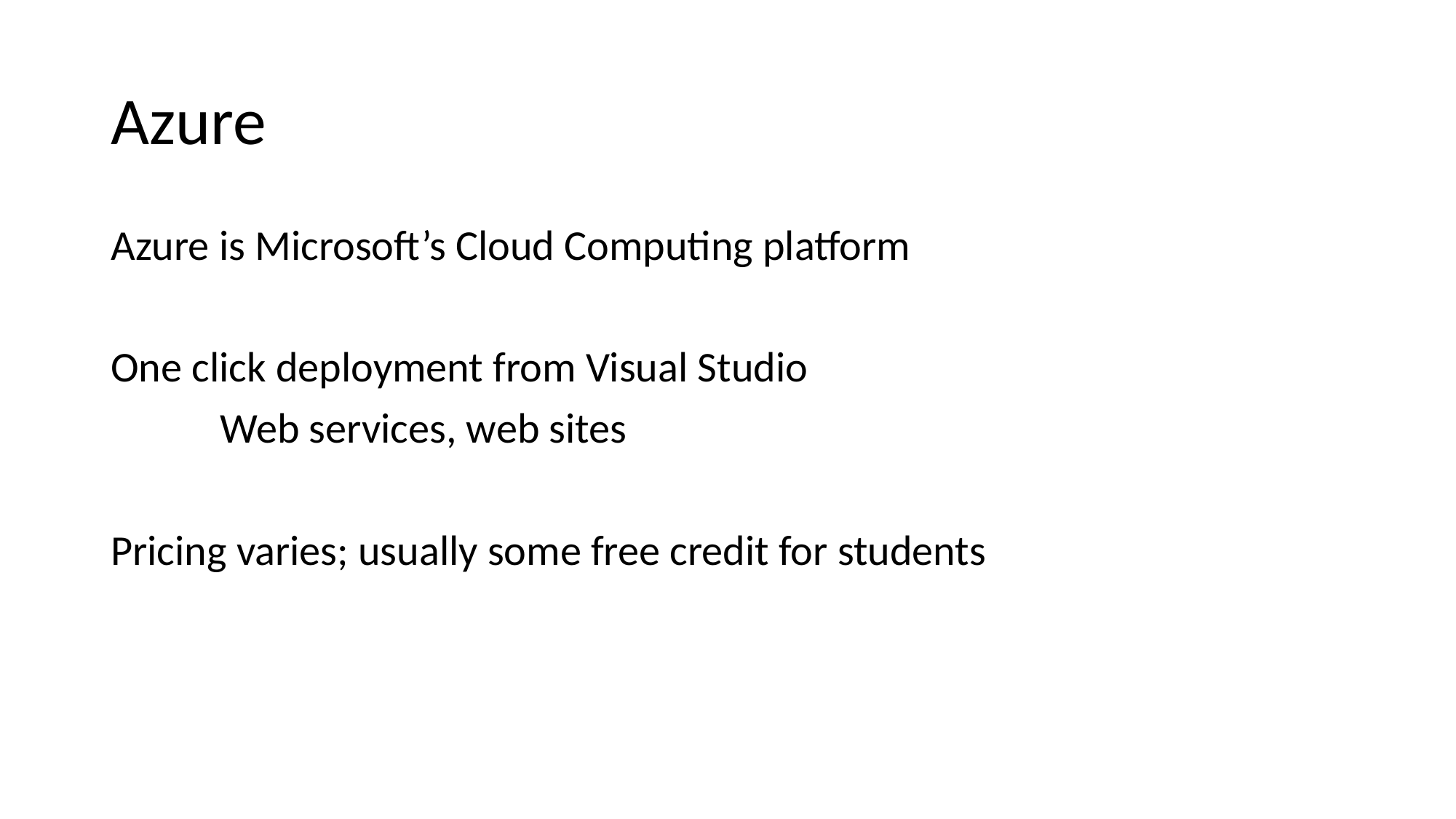

# Azure
Azure is Microsoft’s Cloud Computing platform

One click deployment from Visual Studio
	Web services, web sites

Pricing varies; usually some free credit for students